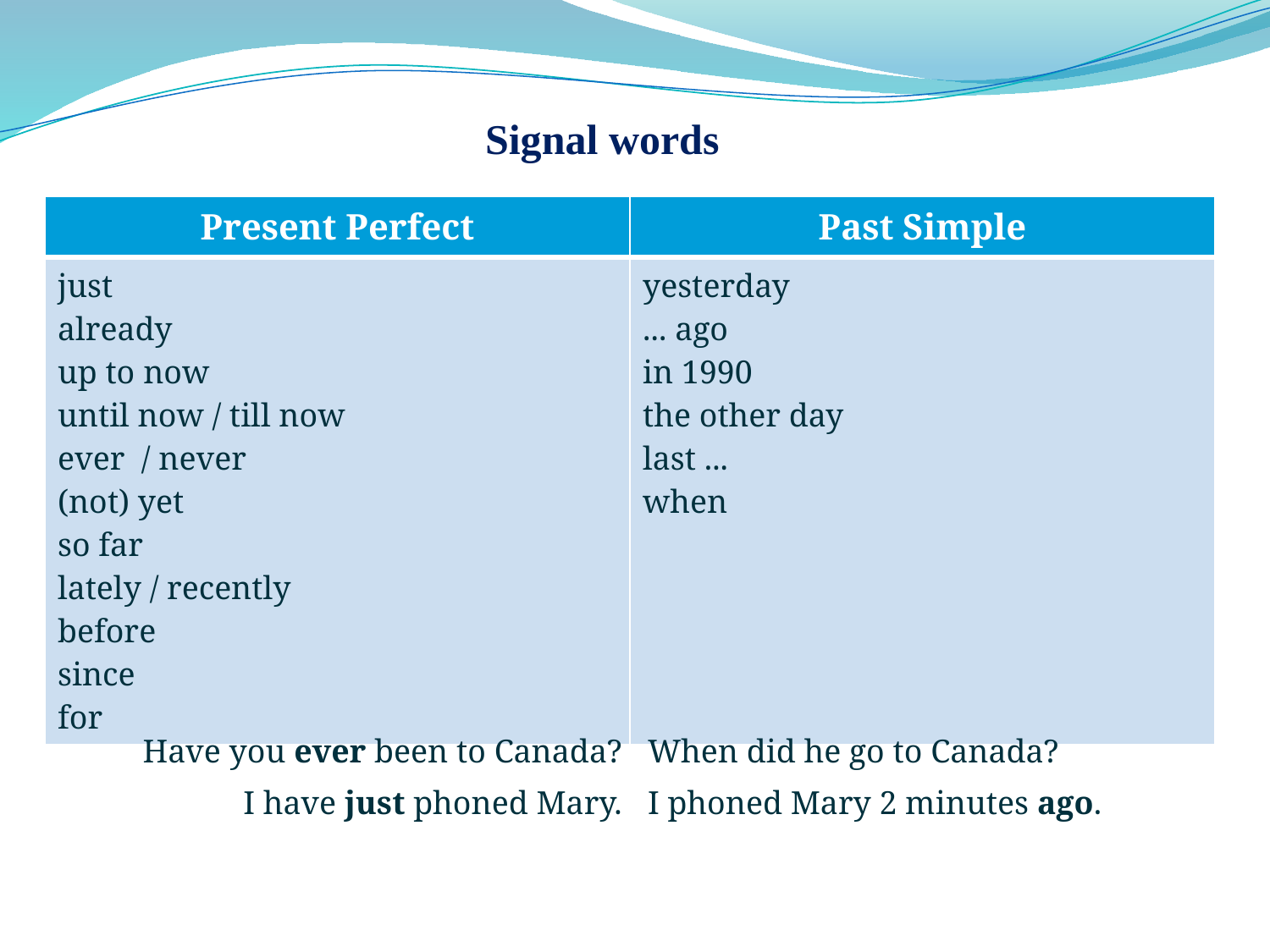

Signal words
| Present Perfect | Past Simple |
| --- | --- |
| just already up to now until now / till now ever / never (not) yet so far lately / recently before since for | yesterday ... ago in 1990 the other day last ... when |
| Have you ever been to Canada? | When did he go to Canada? |
| --- | --- |
| I have just phoned Mary. | I phoned Mary 2 minutes ago. |
|  |  |